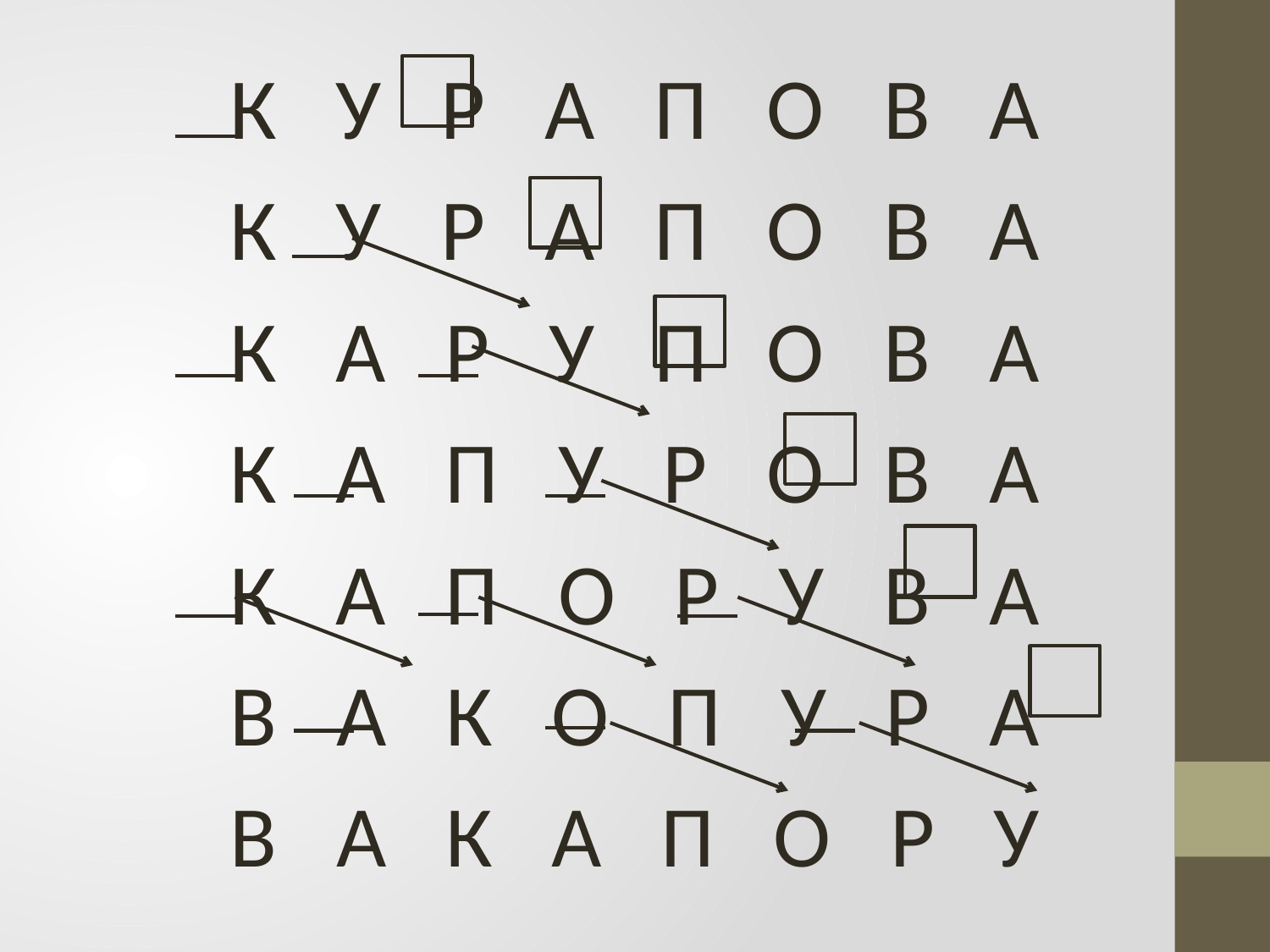

К   У   Р   А   П   О   В   А
К   У   Р   А   П   О   В   А
К   А   Р   У   П   О   В   А
К   А   П   У   Р   О   В   А
К   А   П   О   Р   У   В   А
В   А   К   О   П   У   Р   А
В   А   К   А   П   О   Р   У